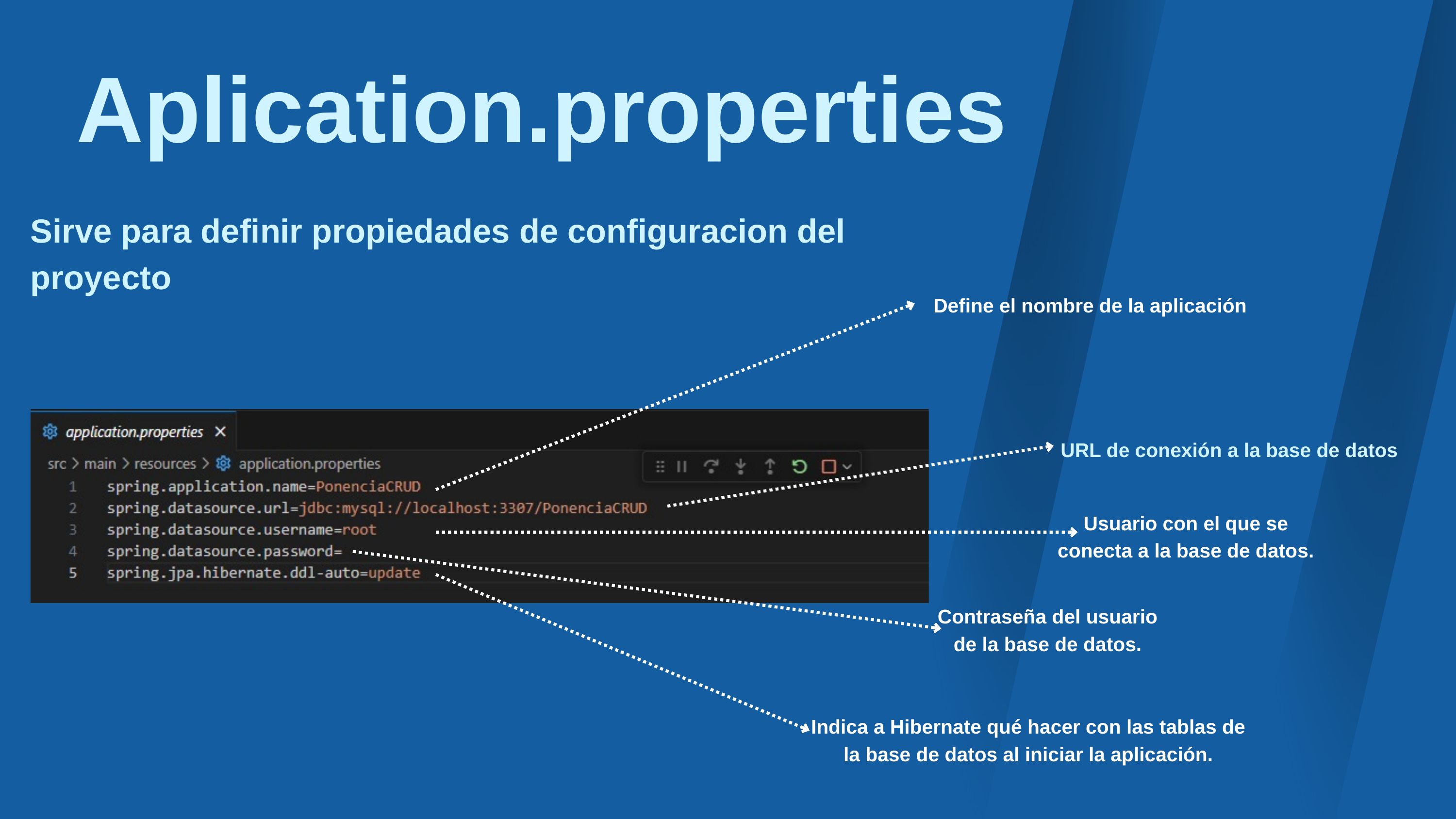

Aplication.properties
Sirve para definir propiedades de configuracion del proyecto
Define el nombre de la aplicación

 URL de conexión a la base de datos

Usuario con el que se conecta a la base de datos.

Contraseña del usuario de la base de datos.
Indica a Hibernate qué hacer con las tablas de la base de datos al iniciar la aplicación.